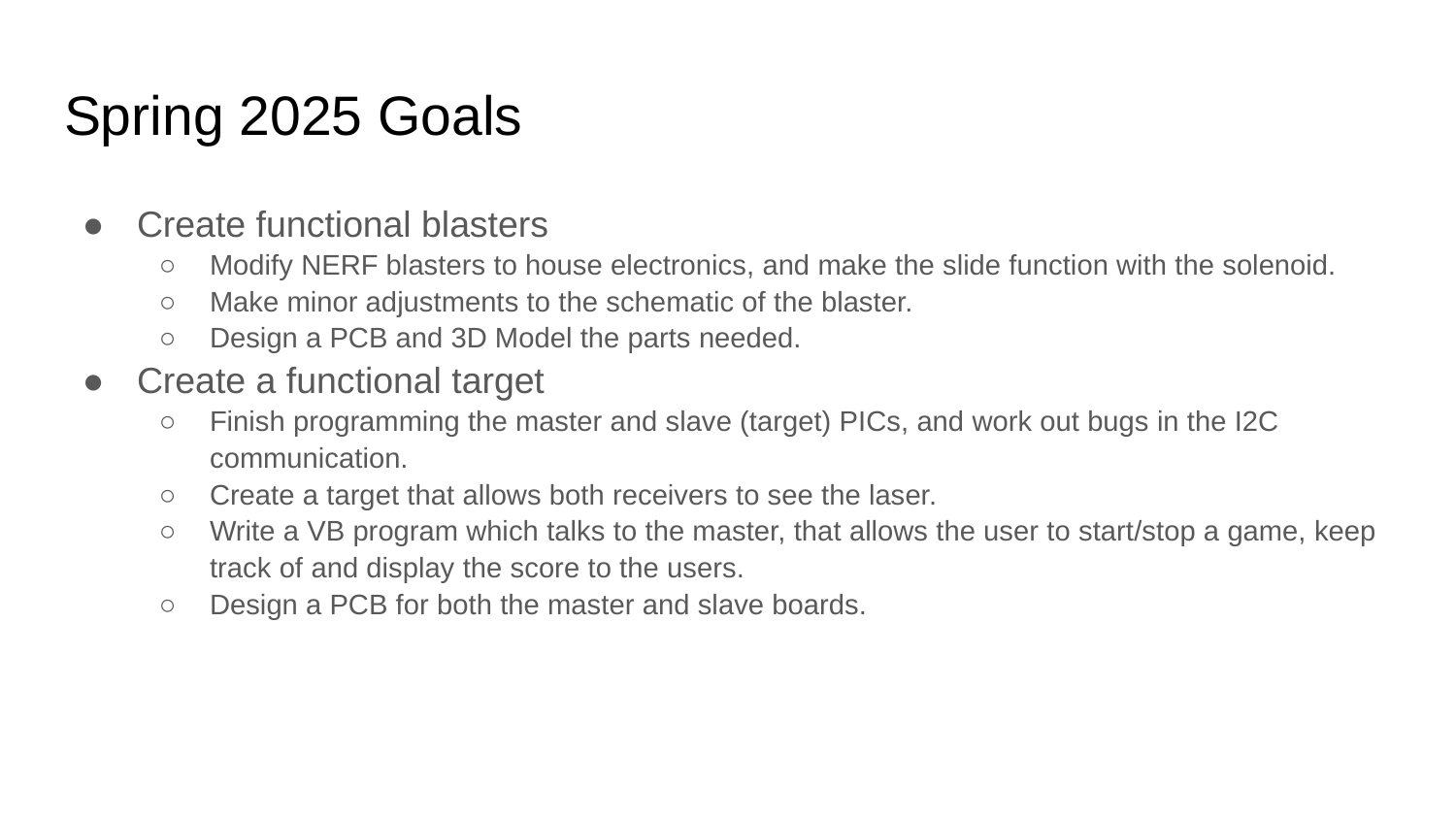

# Spring 2025 Goals
Create functional blasters
Modify NERF blasters to house electronics, and make the slide function with the solenoid.
Make minor adjustments to the schematic of the blaster.
Design a PCB and 3D Model the parts needed.
Create a functional target
Finish programming the master and slave (target) PICs, and work out bugs in the I2C communication.
Create a target that allows both receivers to see the laser.
Write a VB program which talks to the master, that allows the user to start/stop a game, keep track of and display the score to the users.
Design a PCB for both the master and slave boards.